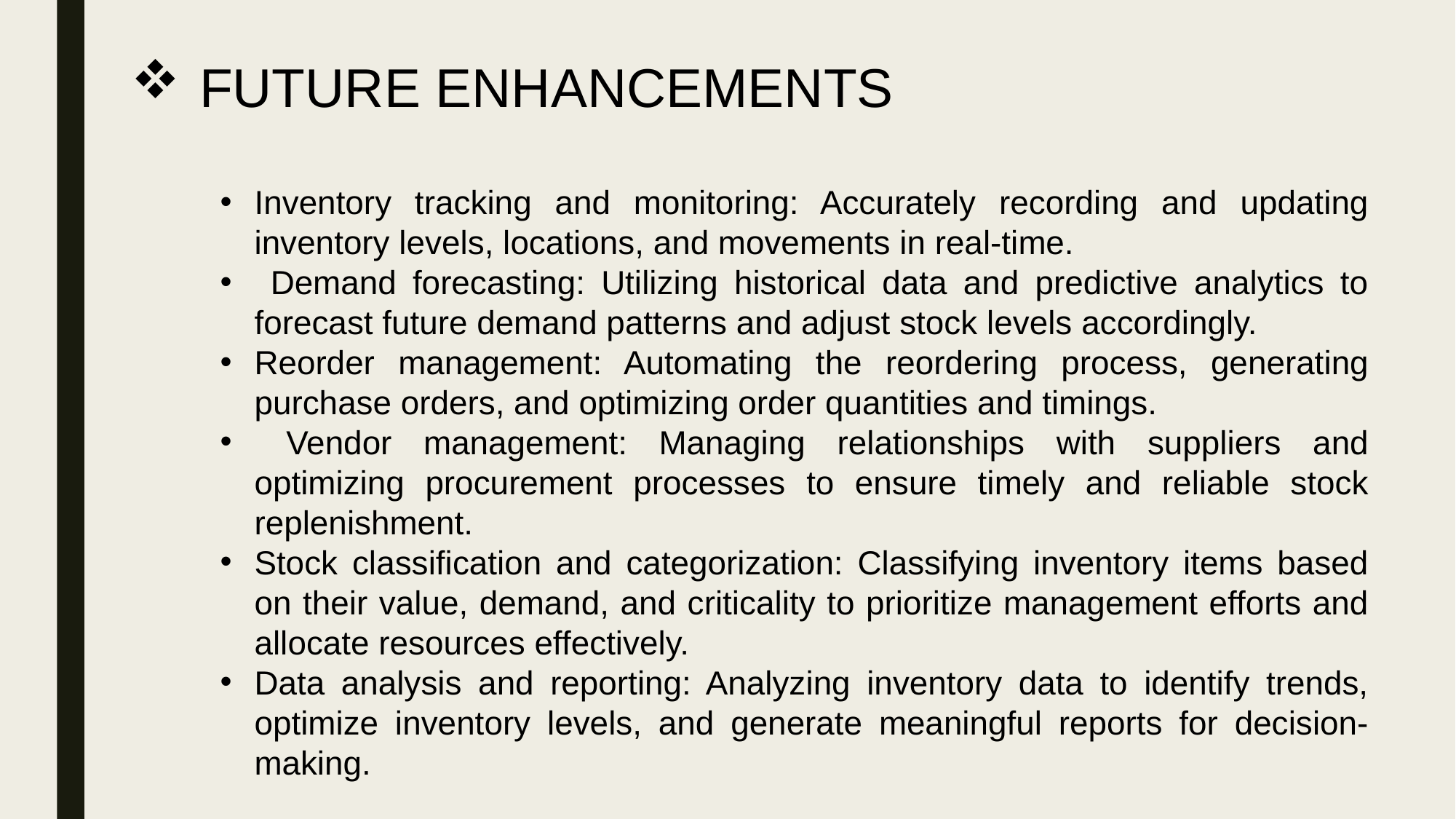

FUTURE ENHANCEMENTS
Inventory tracking and monitoring: Accurately recording and updating inventory levels, locations, and movements in real-time.
 Demand forecasting: Utilizing historical data and predictive analytics to forecast future demand patterns and adjust stock levels accordingly.
Reorder management: Automating the reordering process, generating purchase orders, and optimizing order quantities and timings.
 Vendor management: Managing relationships with suppliers and optimizing procurement processes to ensure timely and reliable stock replenishment.
Stock classification and categorization: Classifying inventory items based on their value, demand, and criticality to prioritize management efforts and allocate resources effectively.
Data analysis and reporting: Analyzing inventory data to identify trends, optimize inventory levels, and generate meaningful reports for decision-making.